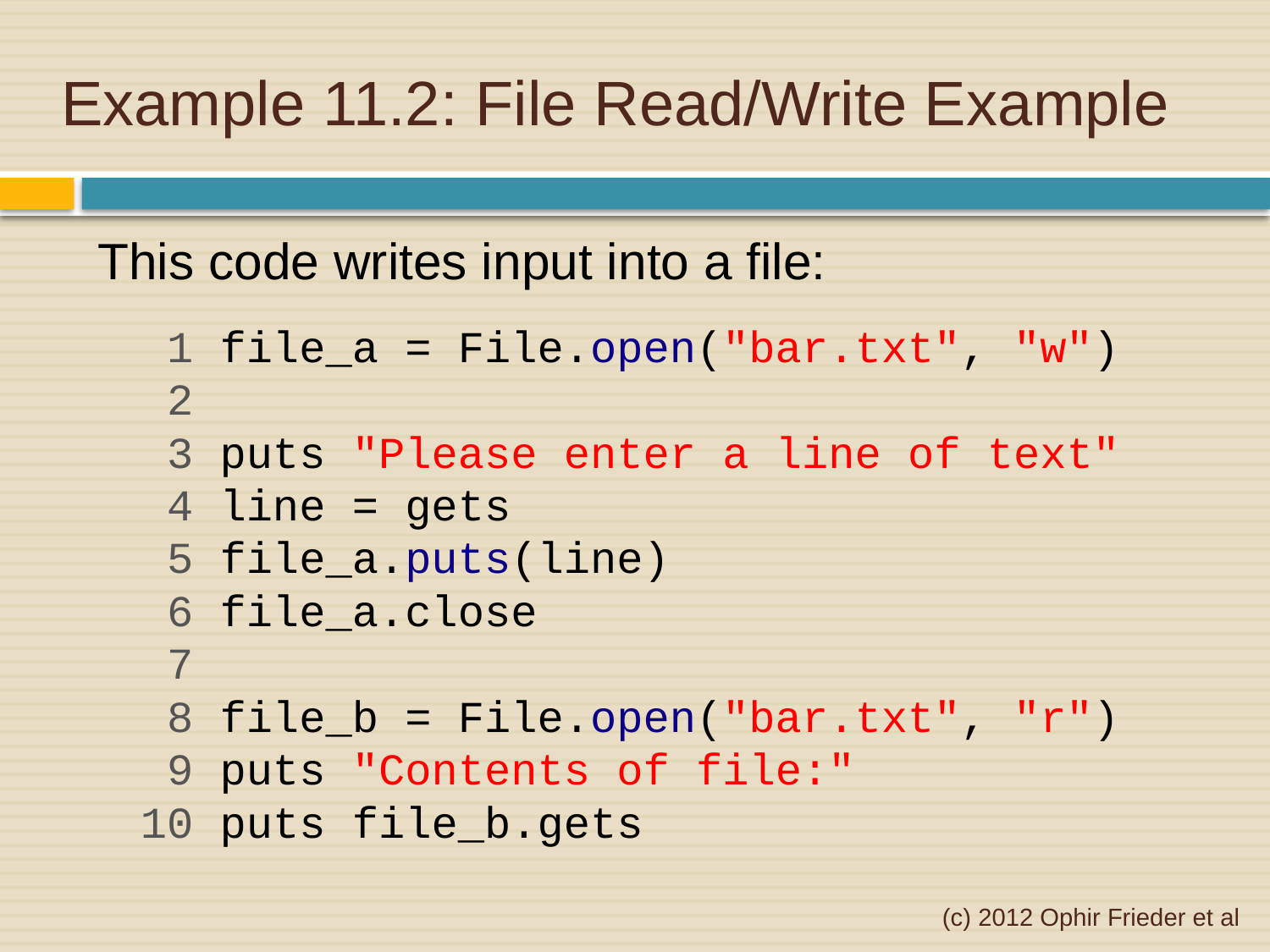

# Example 11.2: File Read/Write Example
This code writes input into a file:
    1 file_a = File.open("bar.txt", "w")
    2
    3 puts "Please enter a line of text"
    4 line = gets
    5 file_a.puts(line)
    6 file_a.close
    7
    8 file_b = File.open("bar.txt", "r")
    9 puts "Contents of file:"
   10 puts file_b.gets

(c) 2012 Ophir Frieder et al